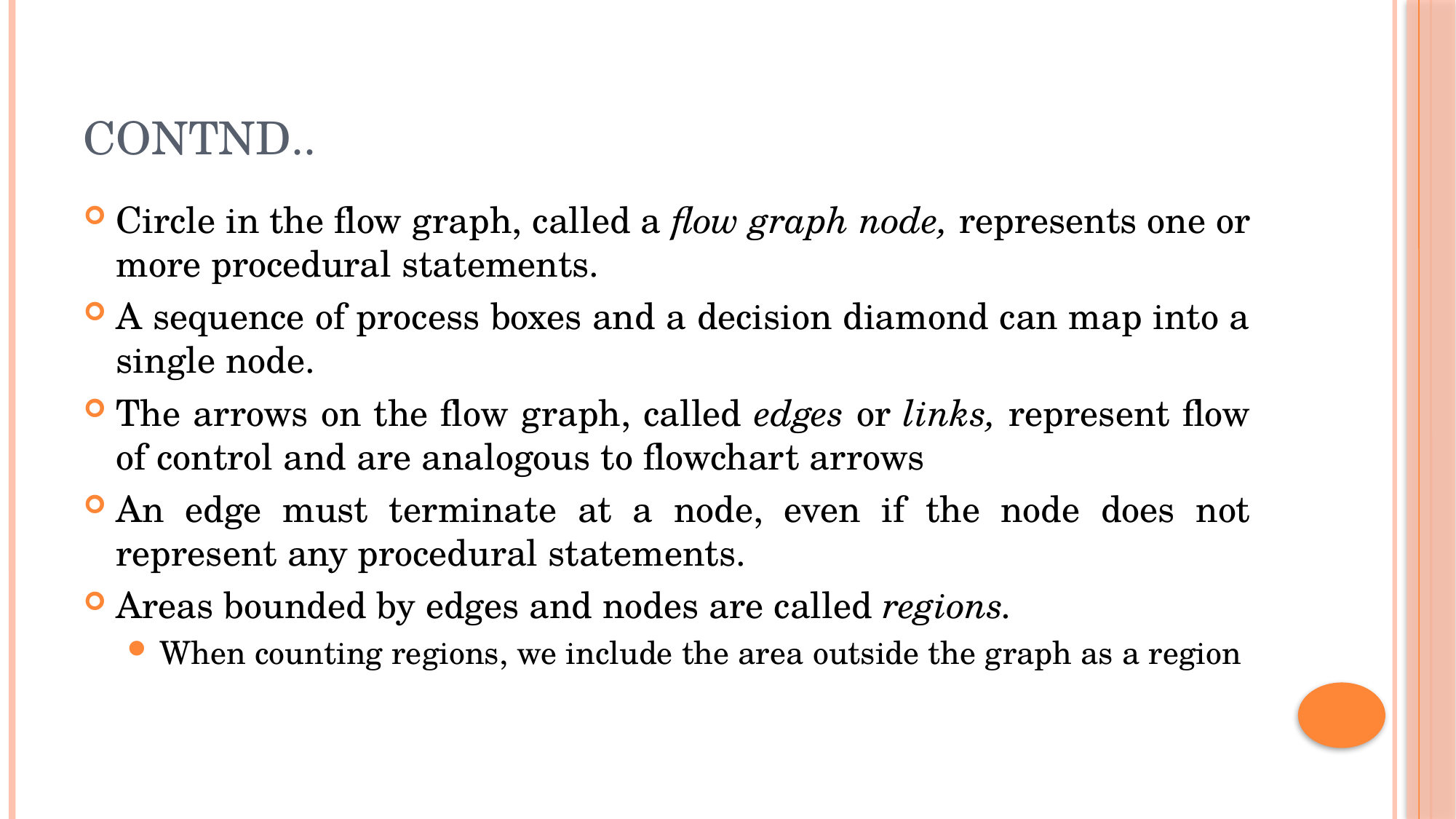

# Contnd..
Circle in the flow graph, called a flow graph node, represents one or more procedural statements.
A sequence of process boxes and a decision diamond can map into a single node.
The arrows on the flow graph, called edges or links, represent flow of control and are analogous to flowchart arrows
An edge must terminate at a node, even if the node does not represent any procedural statements.
Areas bounded by edges and nodes are called regions.
When counting regions, we include the area outside the graph as a region